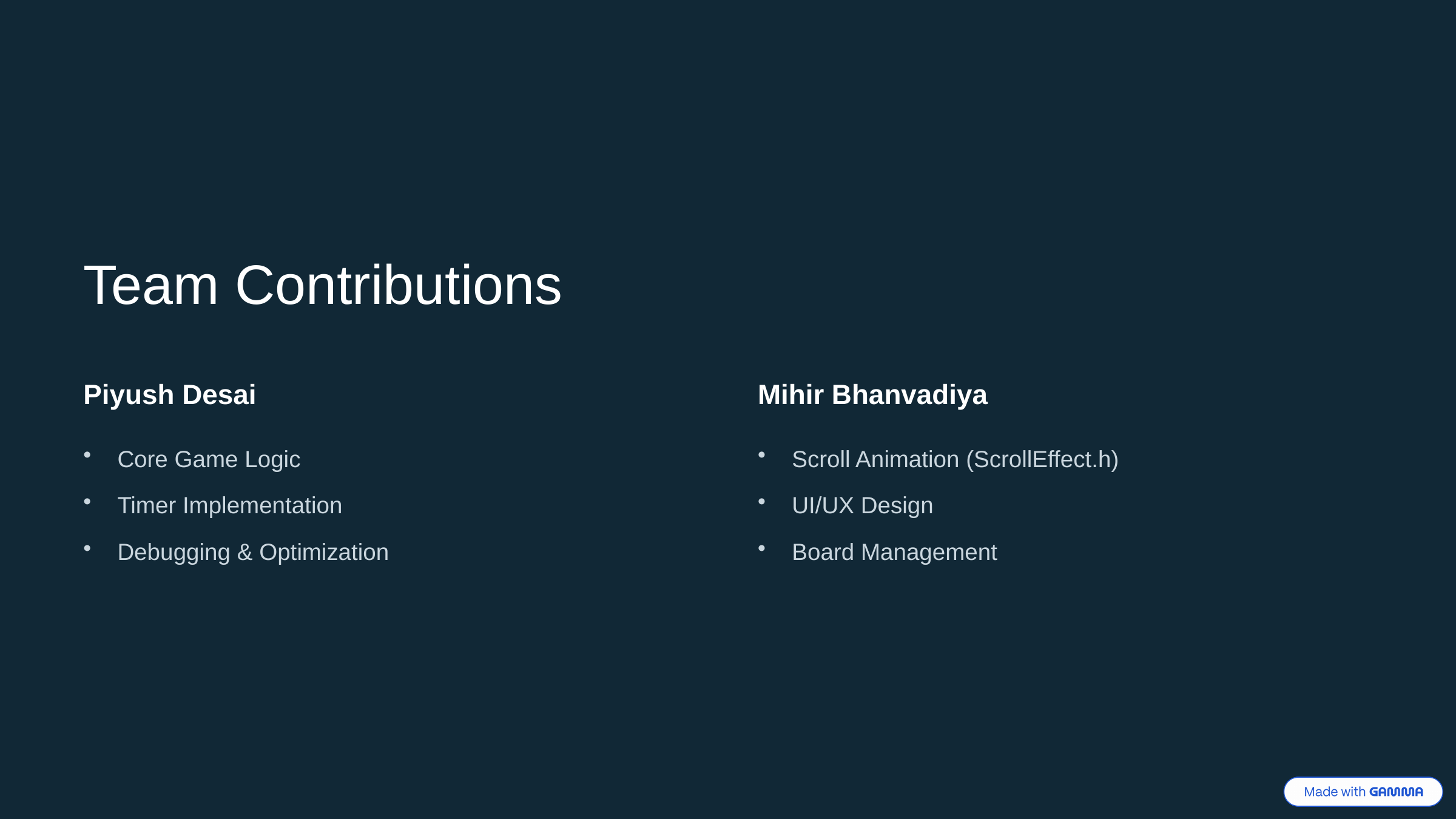

Team Contributions
Piyush Desai
Mihir Bhanvadiya
Core Game Logic
Scroll Animation (ScrollEffect.h)
Timer Implementation
UI/UX Design
Debugging & Optimization
Board Management